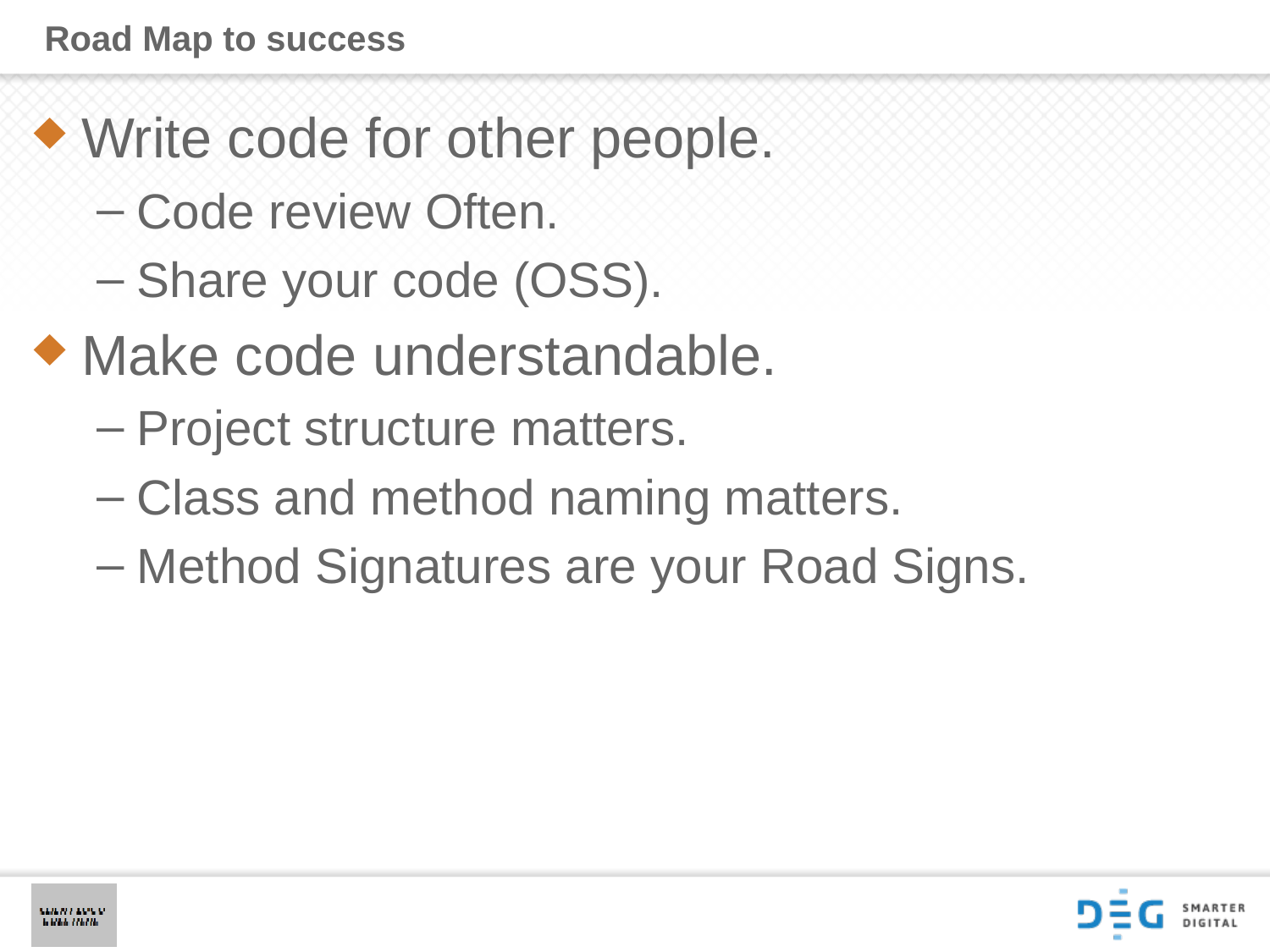

# Road Map to success
Write code for other people.
Code review Often.
Share your code (OSS).
Make code understandable.
Project structure matters.
Class and method naming matters.
Method Signatures are your Road Signs.